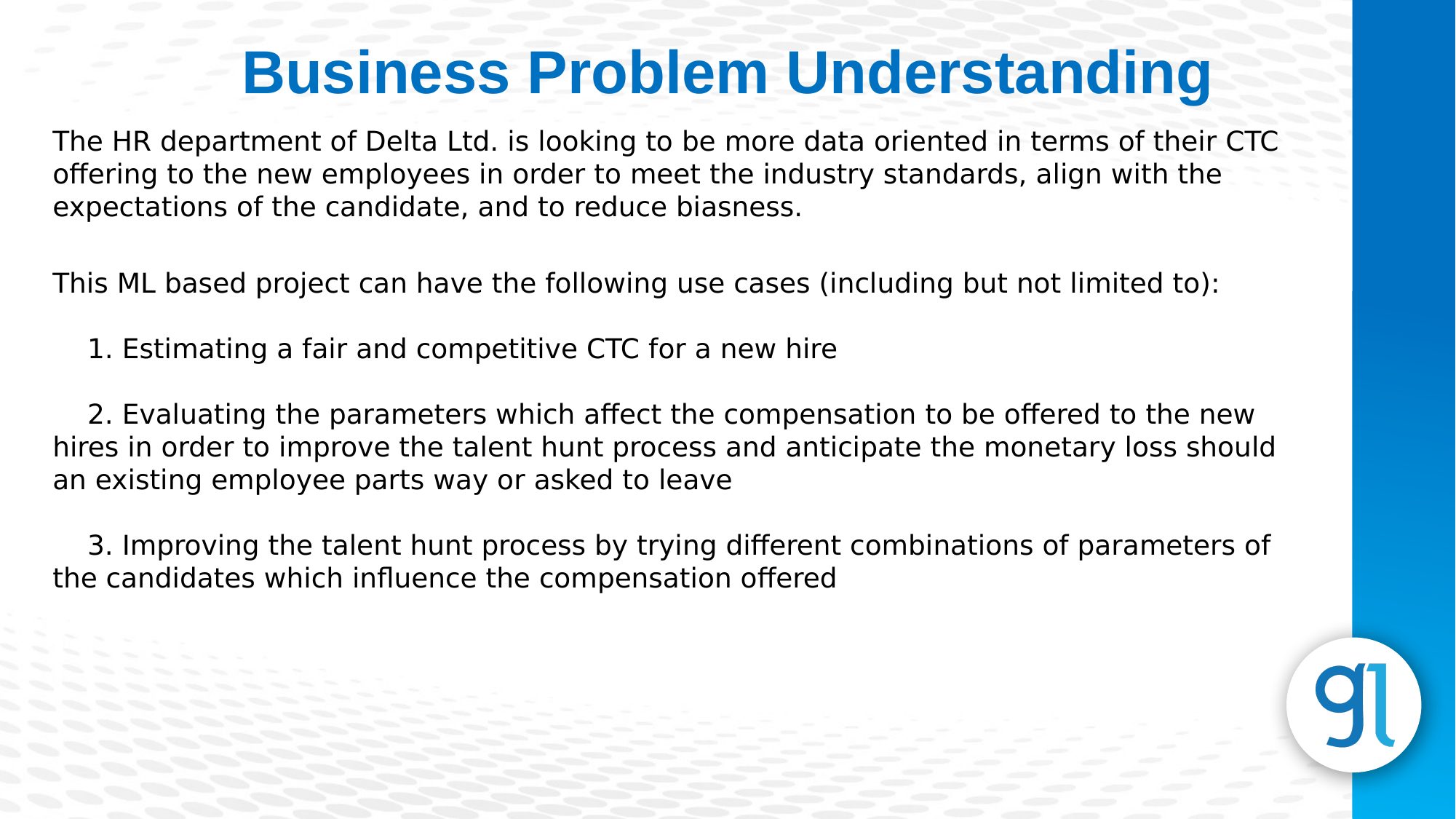

Business Problem Understanding
The HR department of Delta Ltd. is looking to be more data oriented in terms of their CTC offering to the new employees in order to meet the industry standards, align with the expectations of the candidate, and to reduce biasness.

This ML based project can have the following use cases (including but not limited to):

    1. Estimating a fair and competitive CTC for a new hire

    2. Evaluating the parameters which affect the compensation to be offered to the new hires in order to improve the talent hunt process and anticipate the monetary loss should an existing employee parts way or asked to leave

    3. Improving the talent hunt process by trying different combinations of parameters of the candidates which influence the compensation offered